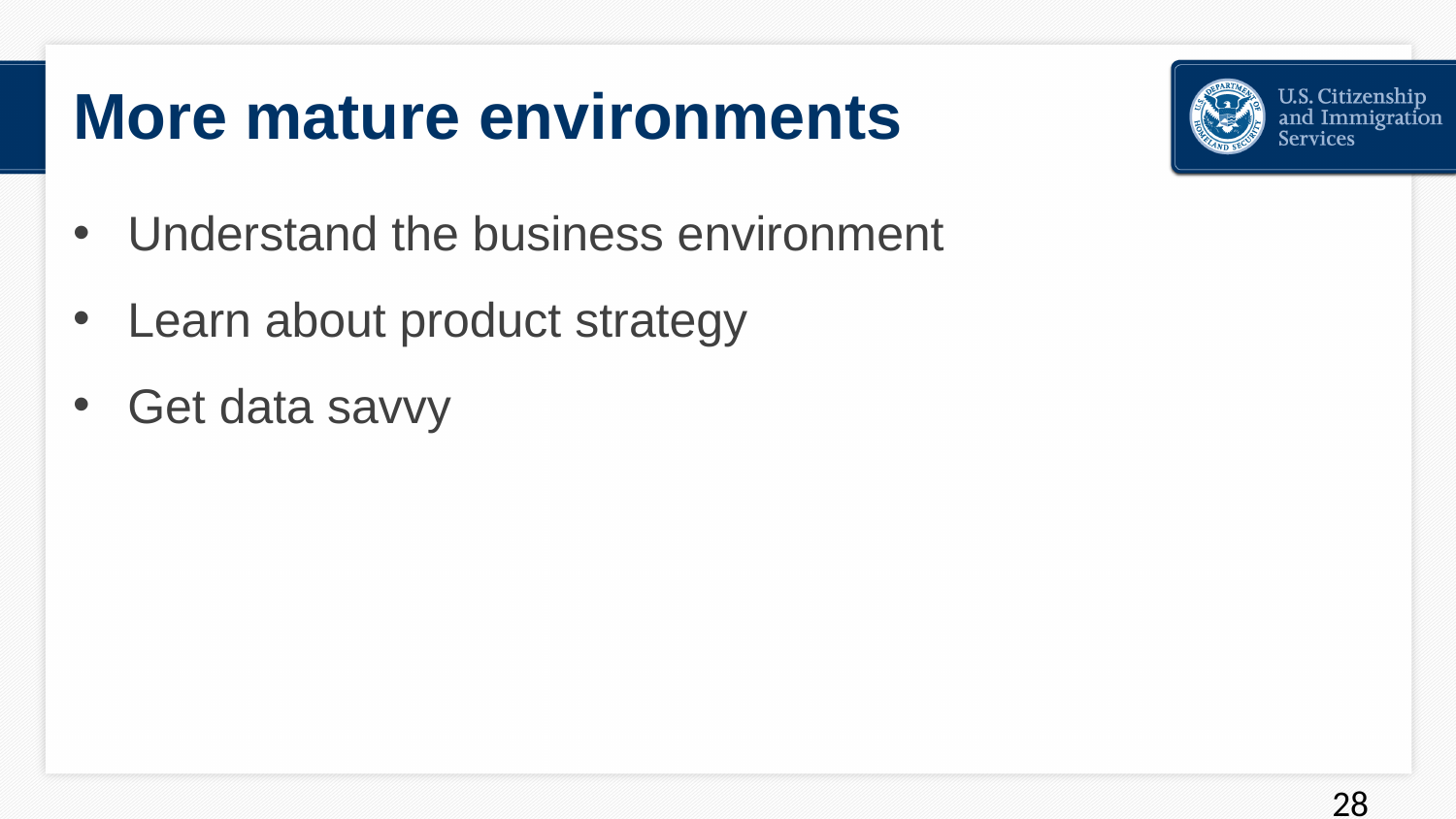

# More mature environments
Understand the business environment
Learn about product strategy
Get data savvy

28